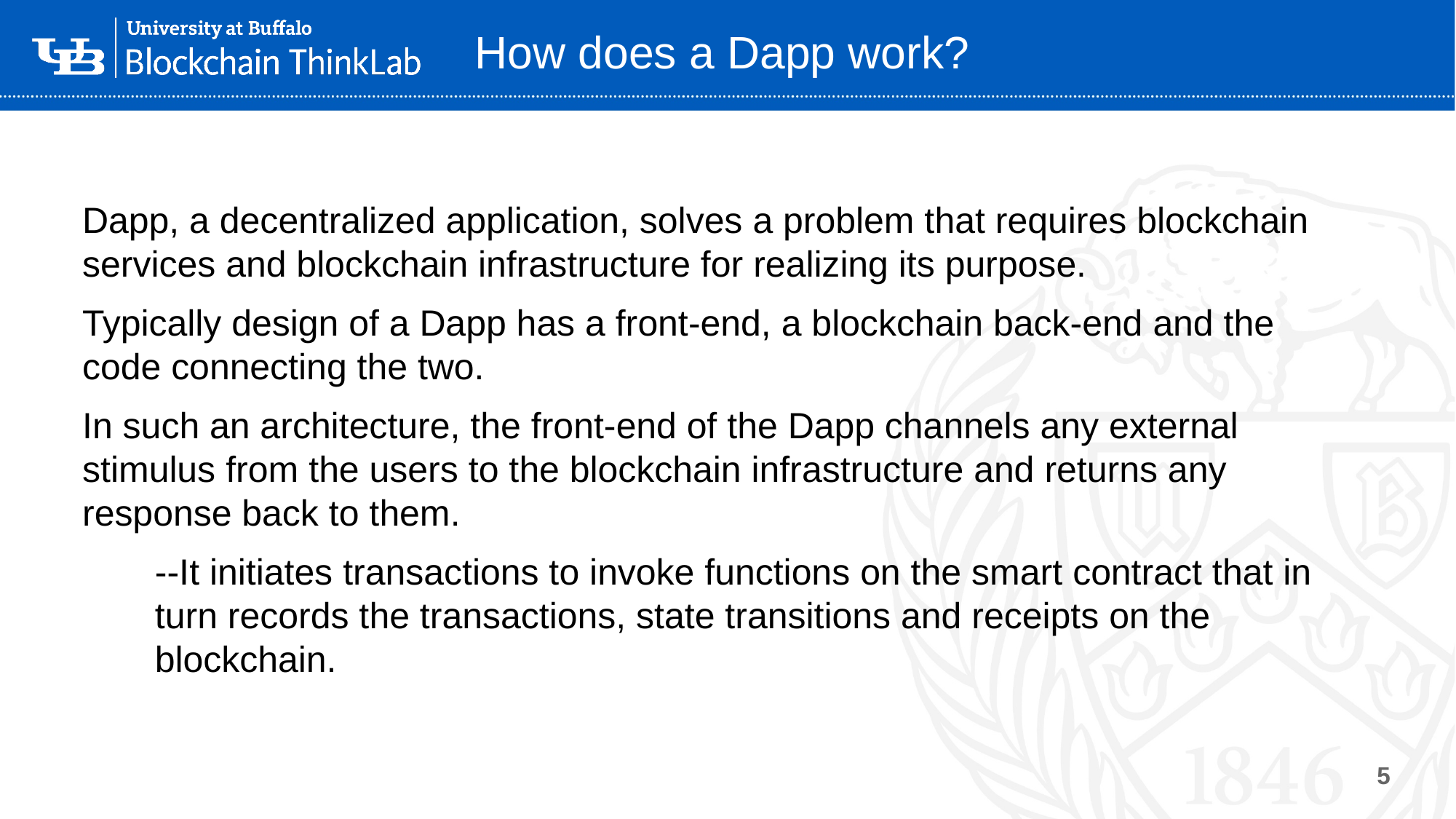

# How does a Dapp work?
Dapp, a decentralized application, solves a problem that requires blockchain services and blockchain infrastructure for realizing its purpose.
Typically design of a Dapp has a front-end, a blockchain back-end and the code connecting the two.
In such an architecture, the front-end of the Dapp channels any external stimulus from the users to the blockchain infrastructure and returns any response back to them.
--It initiates transactions to invoke functions on the smart contract that in turn records the transactions, state transitions and receipts on the blockchain.